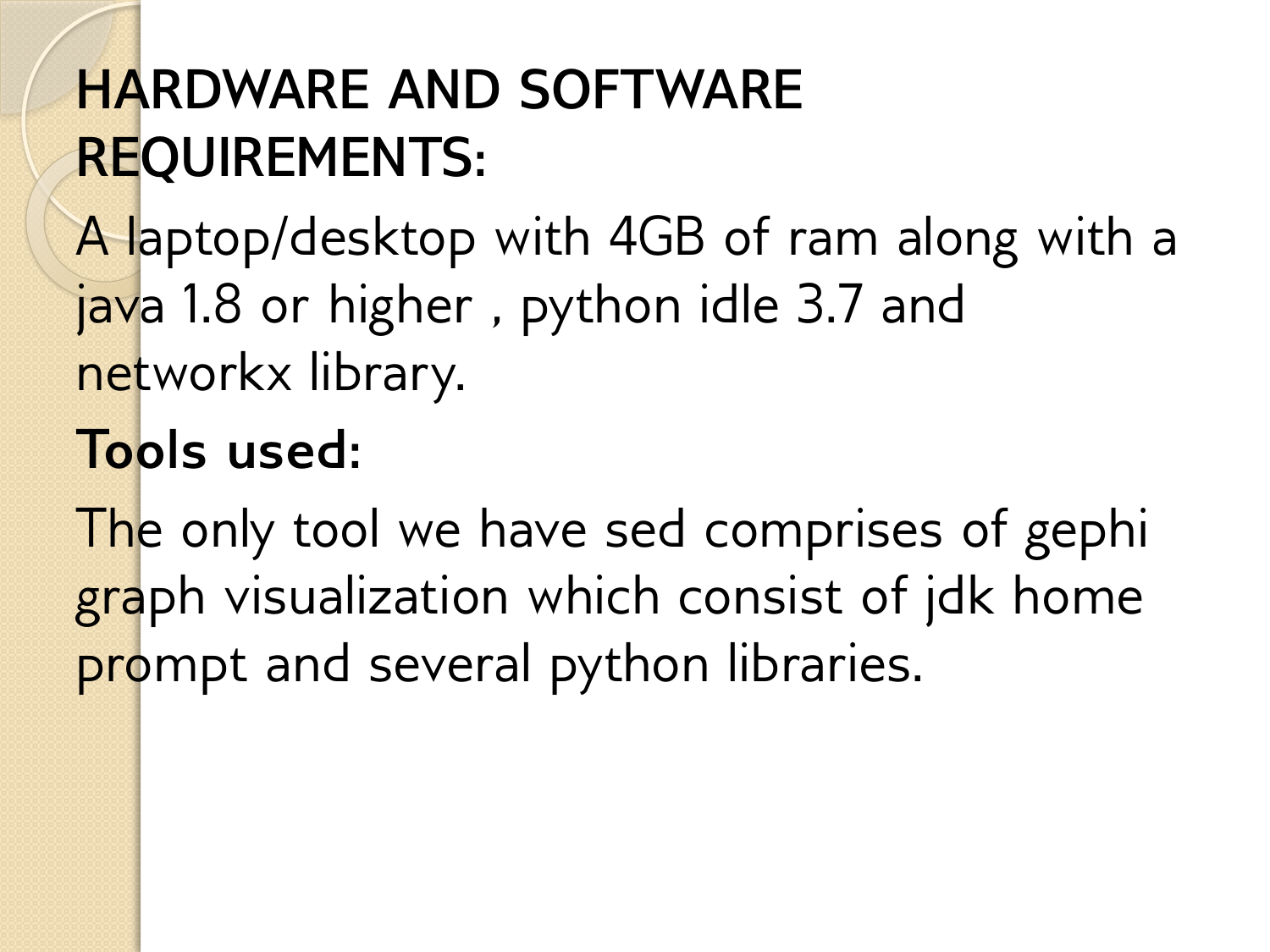

HARDWARE AND SOFTWARE REQUIREMENTS:
A laptop/desktop with 4GB of ram along with a java 1.8 or higher , python idle 3.7 and networkx library.
Tools used:
The only tool we have sed comprises of gephi graph visualization which consist of jdk home prompt and several python libraries.